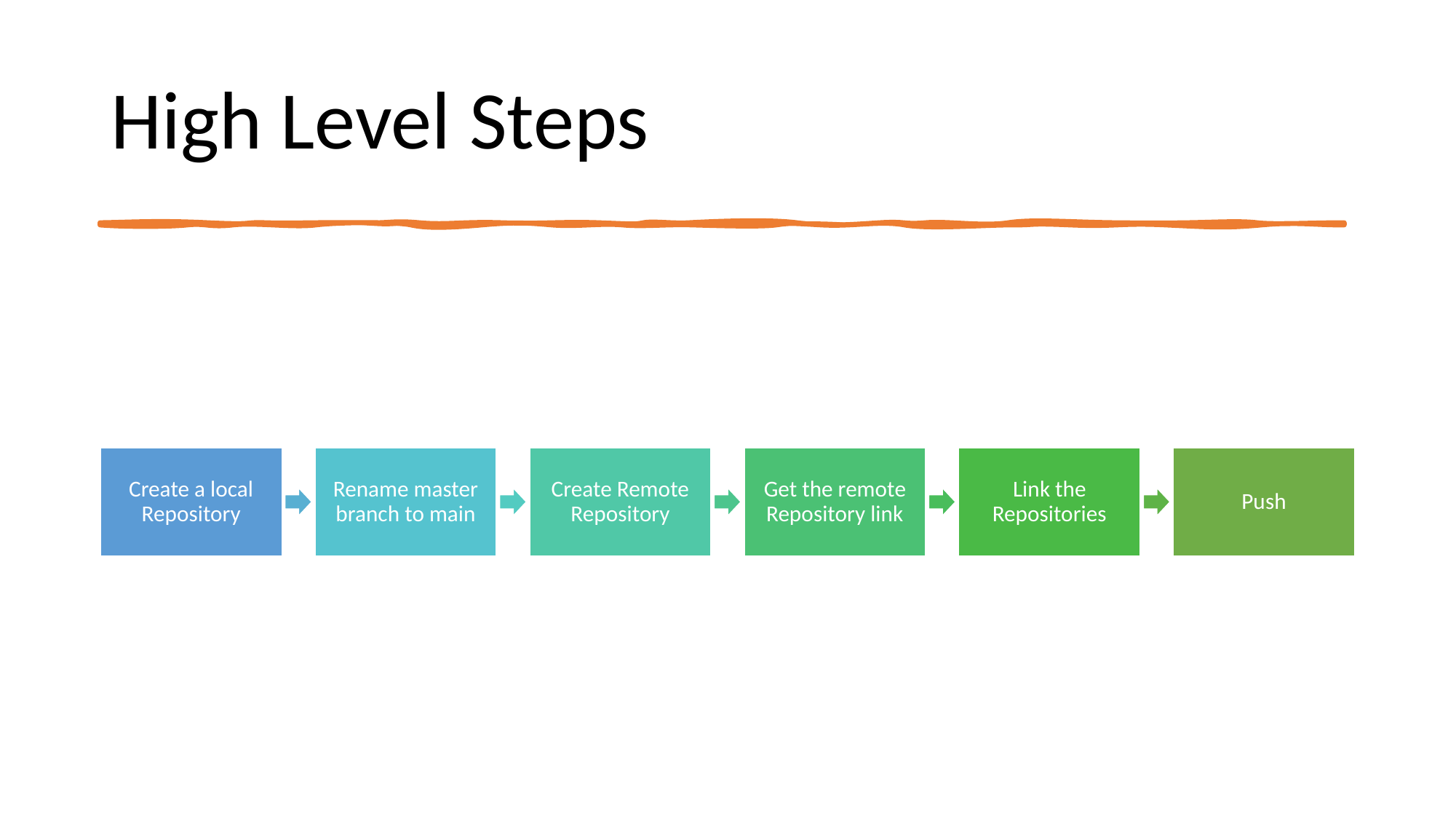

# High Level Steps

Create a local Repository
Rename master branch to main
Create Remote Repository
Get the remote Repository link
Link the Repositories
Push